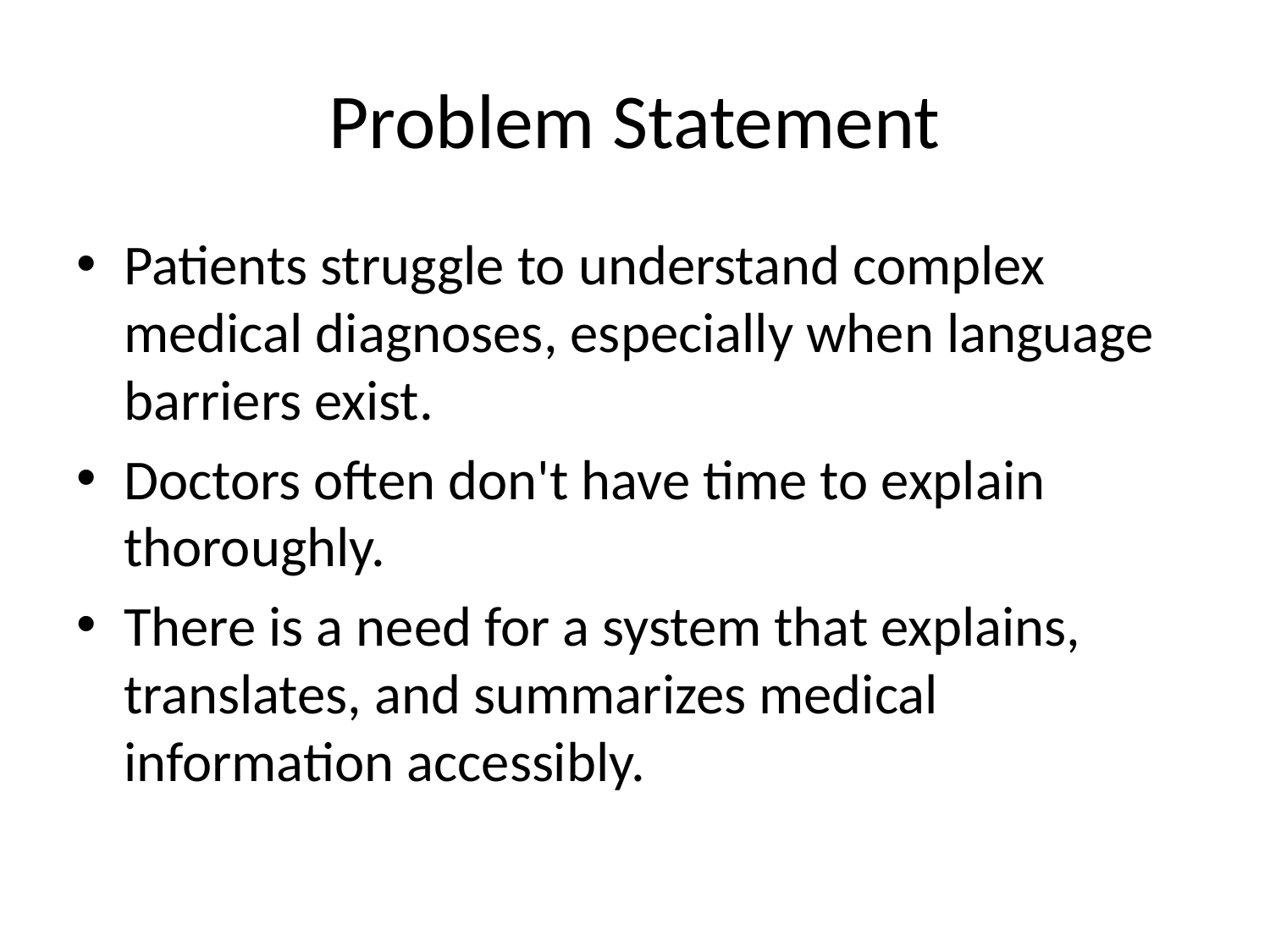

# Problem Statement
Patients struggle to understand complex medical diagnoses, especially when language barriers exist.
Doctors often don't have time to explain thoroughly.
There is a need for a system that explains, translates, and summarizes medical information accessibly.